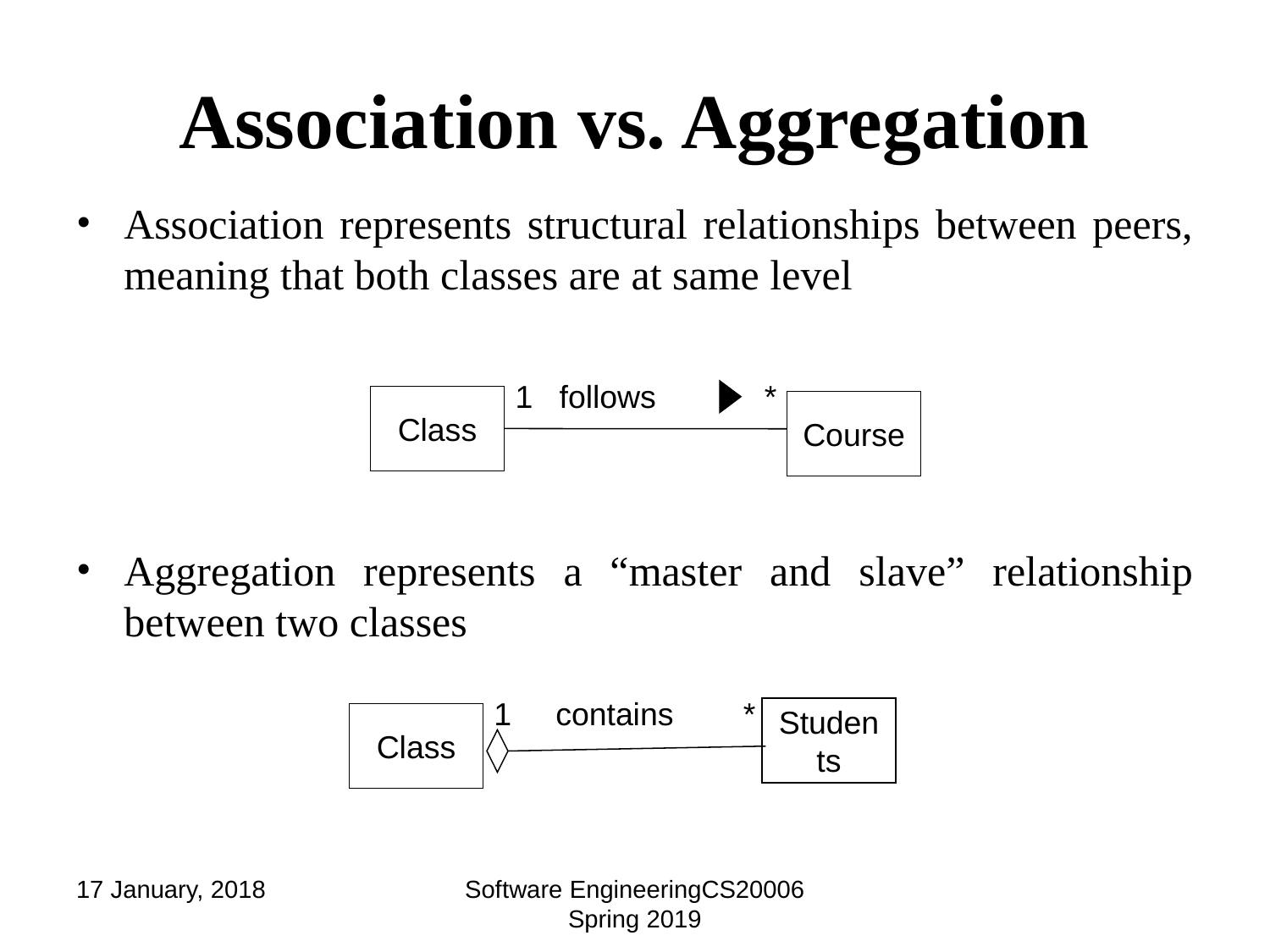

# Association vs. Aggregation
Association represents structural relationships between peers, meaning that both classes are at same level

Aggregation represents a “master and slave” relationship between two classes

1   follows
*

Class
Course
1     contains
*
Students
Class

17 January, 2018
Software EngineeringCS20006 Spring 2019